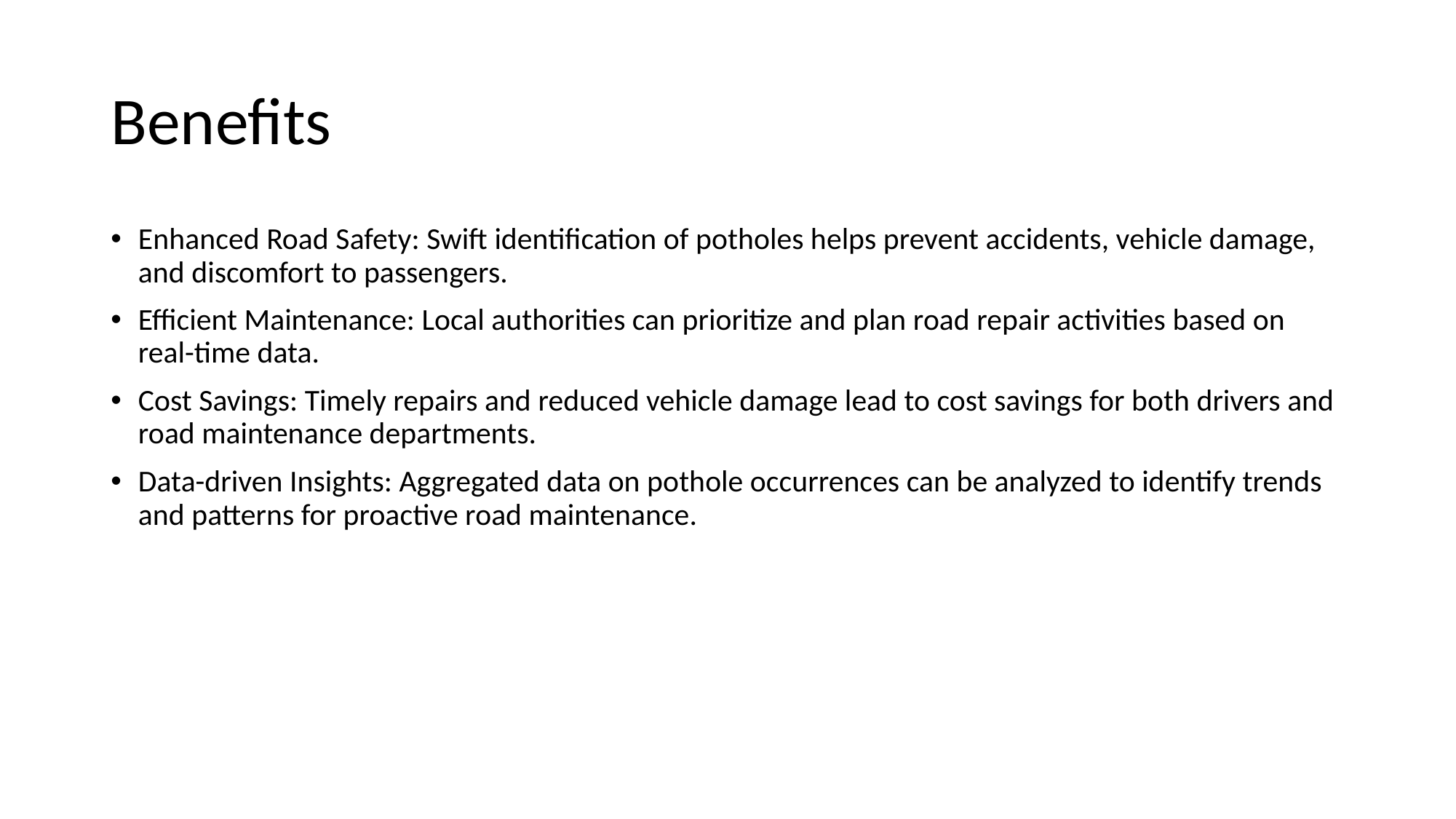

# Benefits
Enhanced Road Safety: Swift identification of potholes helps prevent accidents, vehicle damage, and discomfort to passengers.
Efficient Maintenance: Local authorities can prioritize and plan road repair activities based on real-time data.
Cost Savings: Timely repairs and reduced vehicle damage lead to cost savings for both drivers and road maintenance departments.
Data-driven Insights: Aggregated data on pothole occurrences can be analyzed to identify trends and patterns for proactive road maintenance.